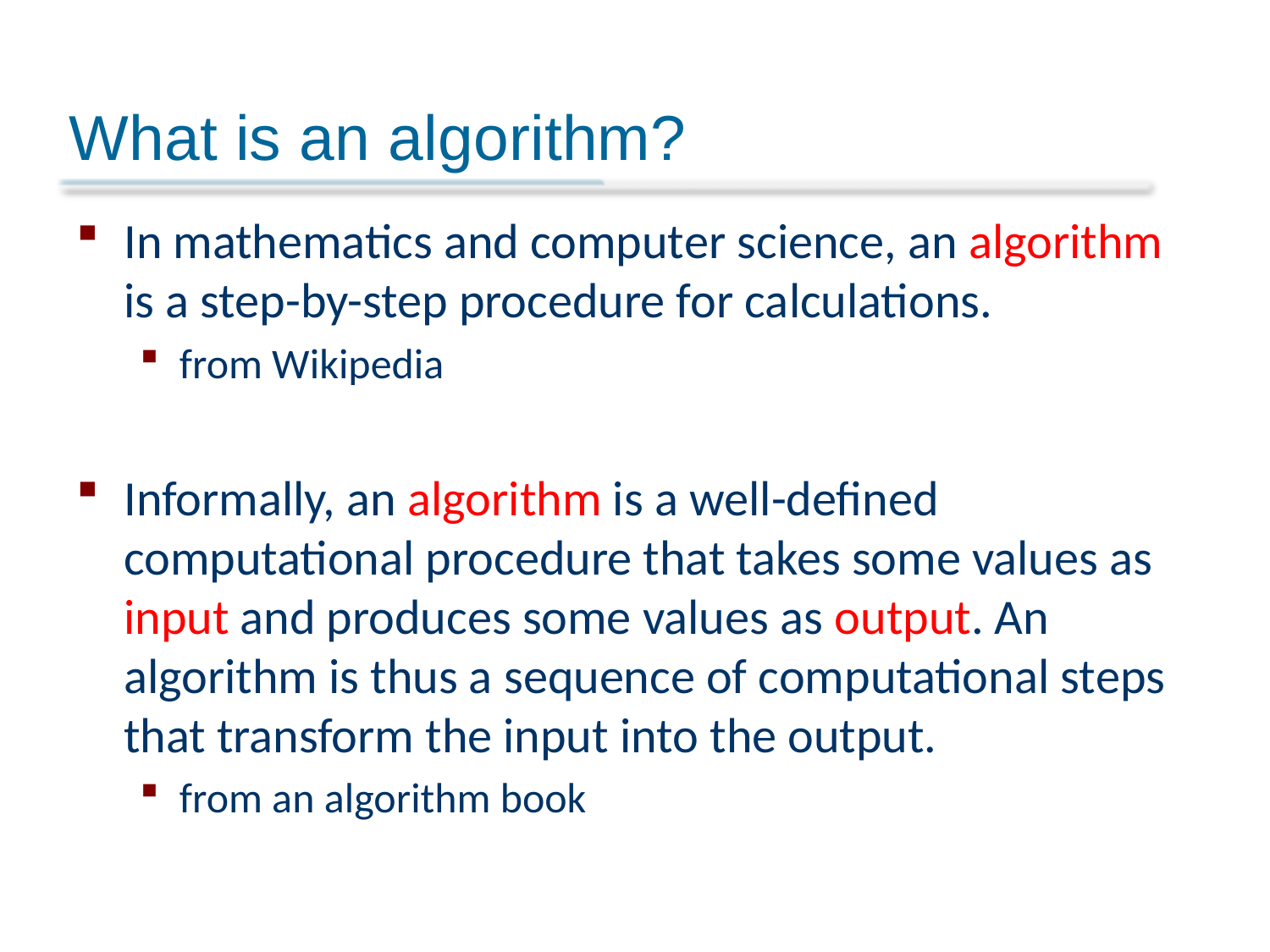

# What is an algorithm?
In mathematics and computer science, an algorithm is a step-by-step procedure for calculations.
from Wikipedia

Informally, an algorithm is a well-defined computational procedure that takes some values as  input and produces some values as output. An algorithm is thus a sequence of computational steps that transform the input into the output.
from an algorithm book